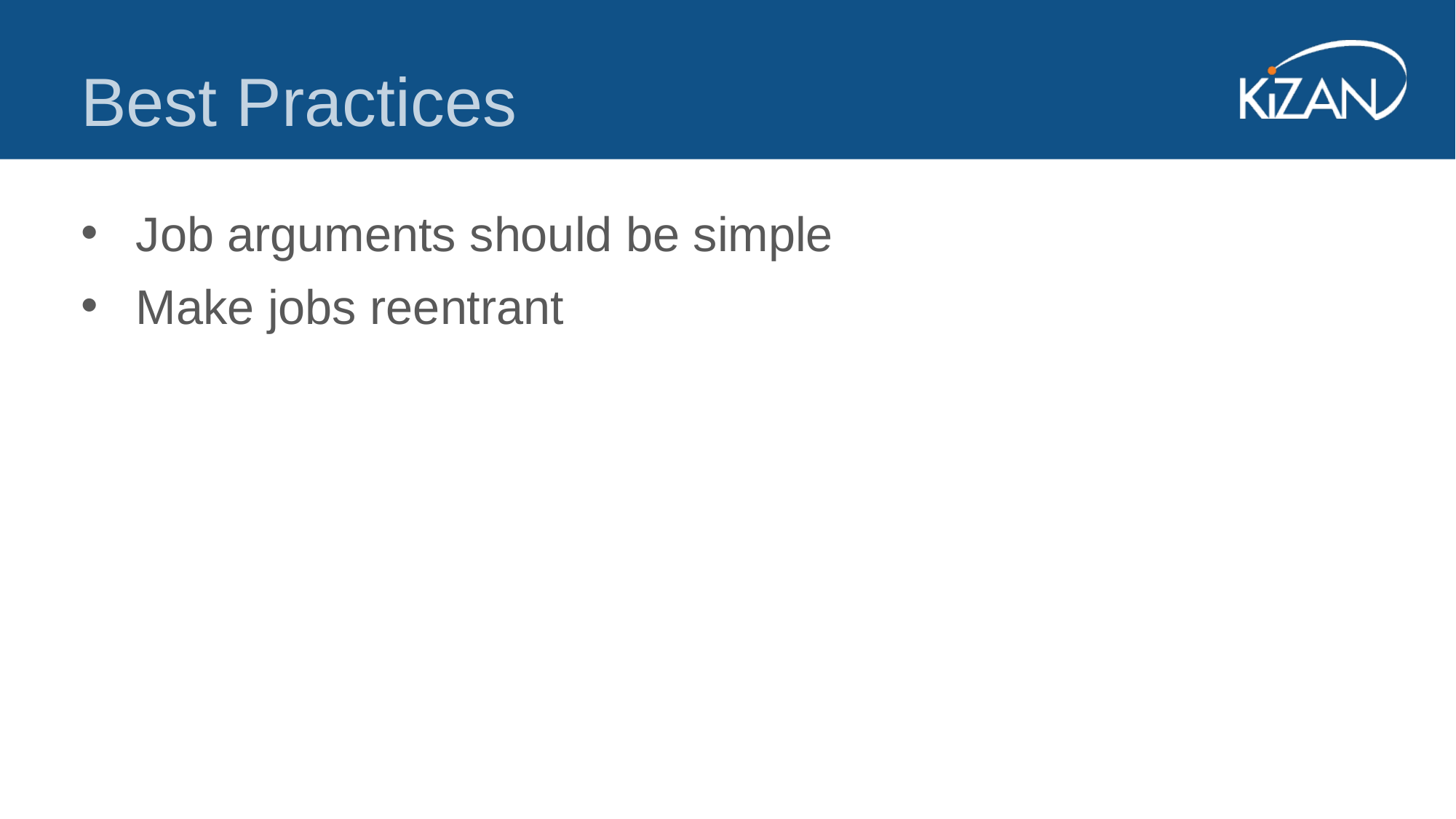

Best Practices
Job arguments should be simple
Make jobs reentrant